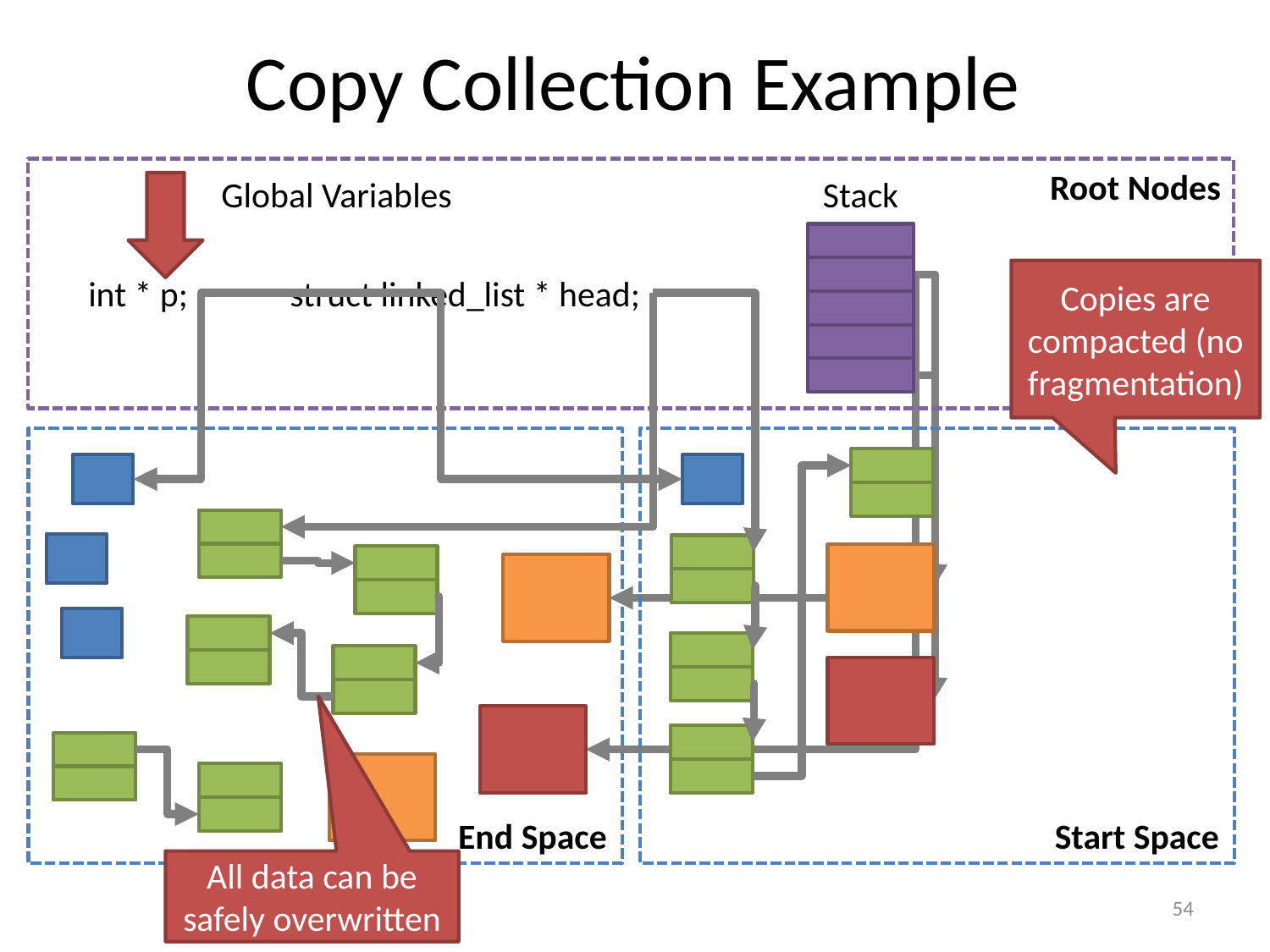

# Copy Collection Example
Root Nodes
Stack
Global Variables

Copies are compacted (no fragmentation)
int * p;
struct linked_list * head;
End Space
Start Space

Start Space
End Space
All data can be safely overwritten
54